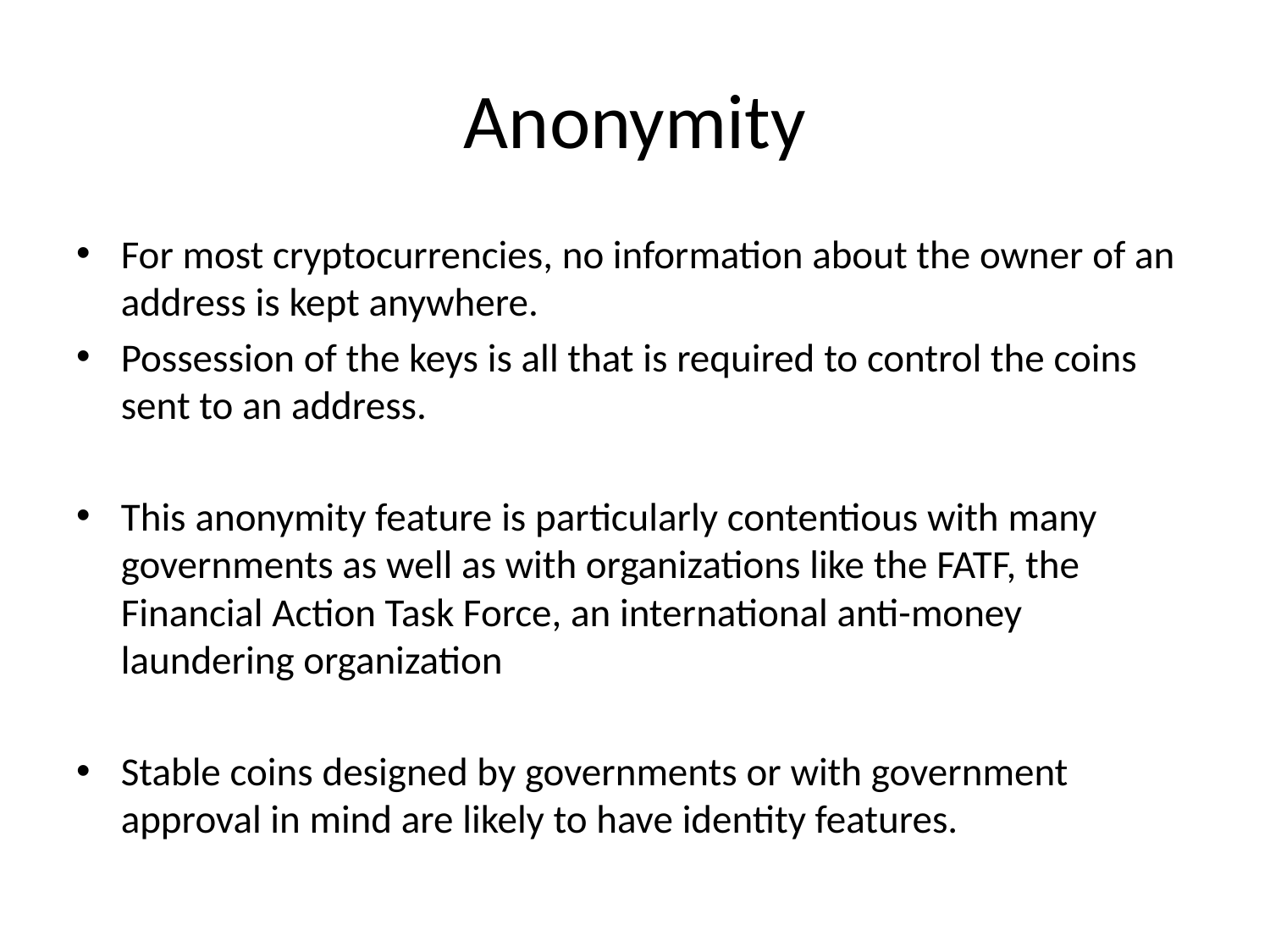

# Anonymity
For most cryptocurrencies, no information about the owner of an address is kept anywhere.
Possession of the keys is all that is required to control the coins sent to an address.

This anonymity feature is particularly contentious with many governments as well as with organizations like the FATF, the Financial Action Task Force, an international anti-money laundering organization

Stable coins designed by governments or with government approval in mind are likely to have identity features.